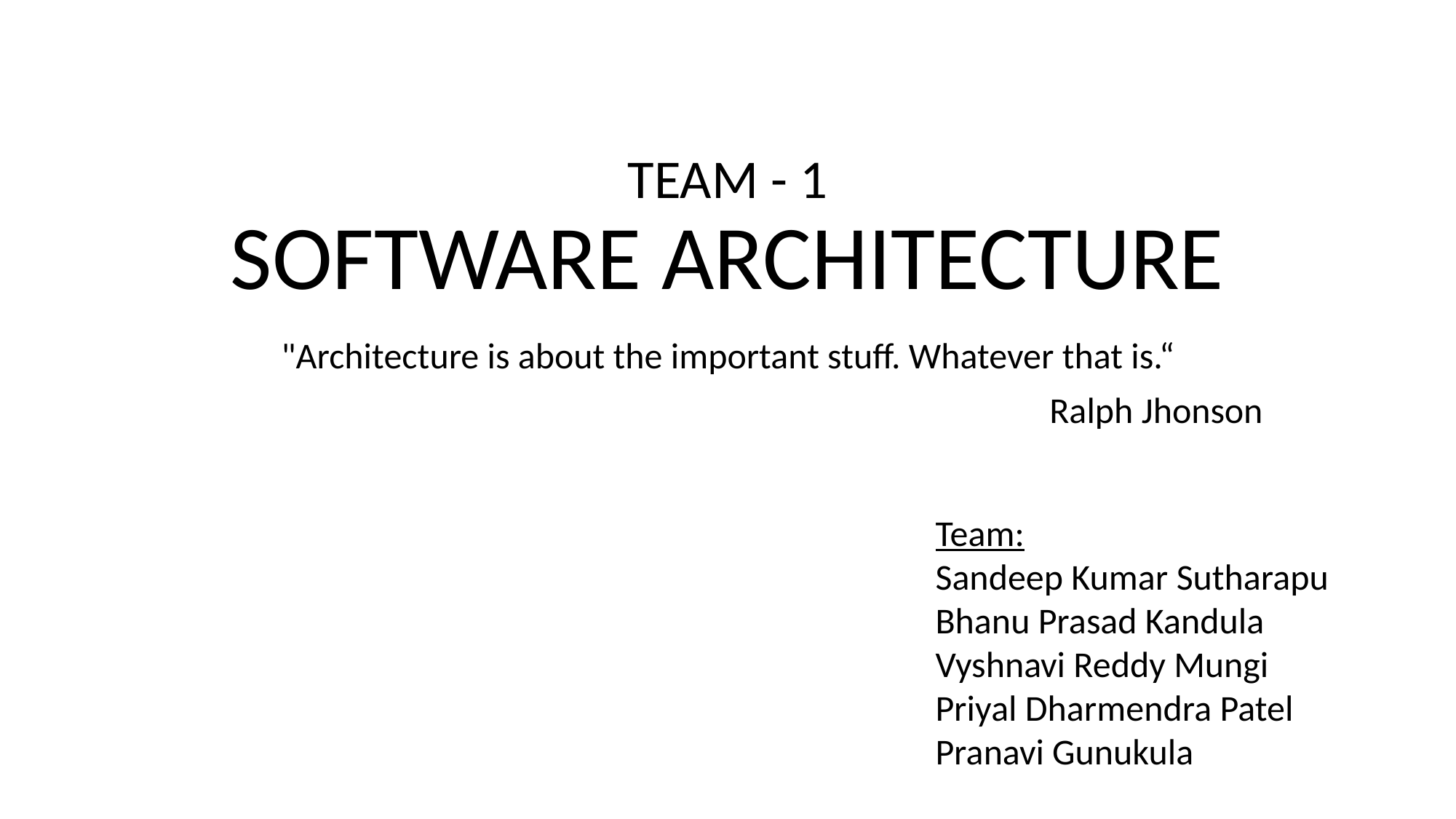

# TEAM - 1 SOFTWARE ARCHITECTURE
"Architecture is about the important stuff. Whatever that is.“
Ralph Jhonson
Team:
Sandeep Kumar Sutharapu
Bhanu Prasad Kandula
Vyshnavi Reddy Mungi
Priyal Dharmendra Patel
Pranavi Gunukula